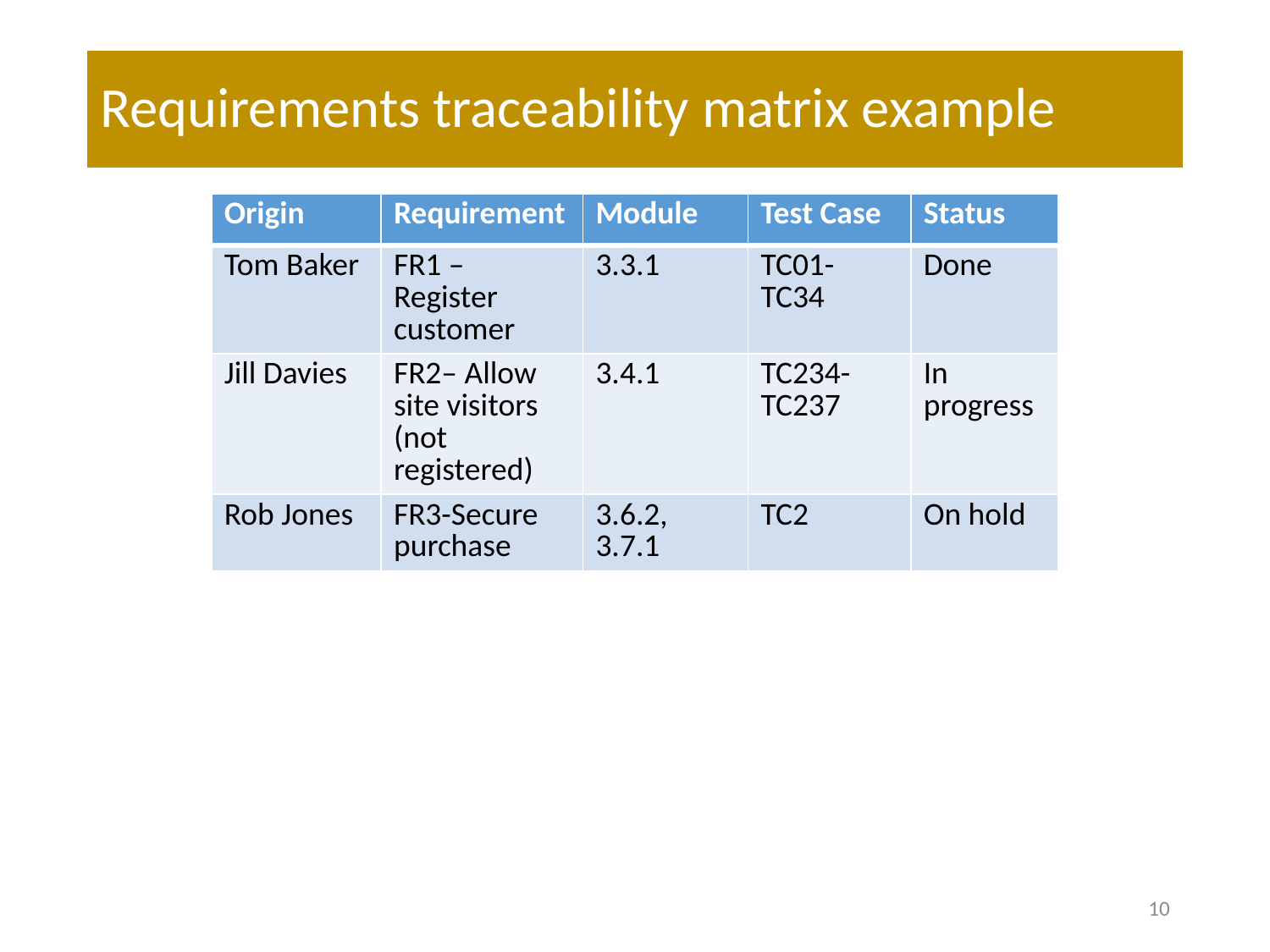

# Requirements traceability matrix example
| Origin | Requirement | Module | Test Case | Status |
| --- | --- | --- | --- | --- |
| Tom Baker | FR1 – Register customer | 3.3.1 | TC01-TC34 | Done |
| Jill Davies | FR2– Allow site visitors (not registered) | 3.4.1 | TC234-TC237 | In progress |
| Rob Jones | FR3-Secure purchase | 3.6.2, 3.7.1 | TC2 | On hold |

10